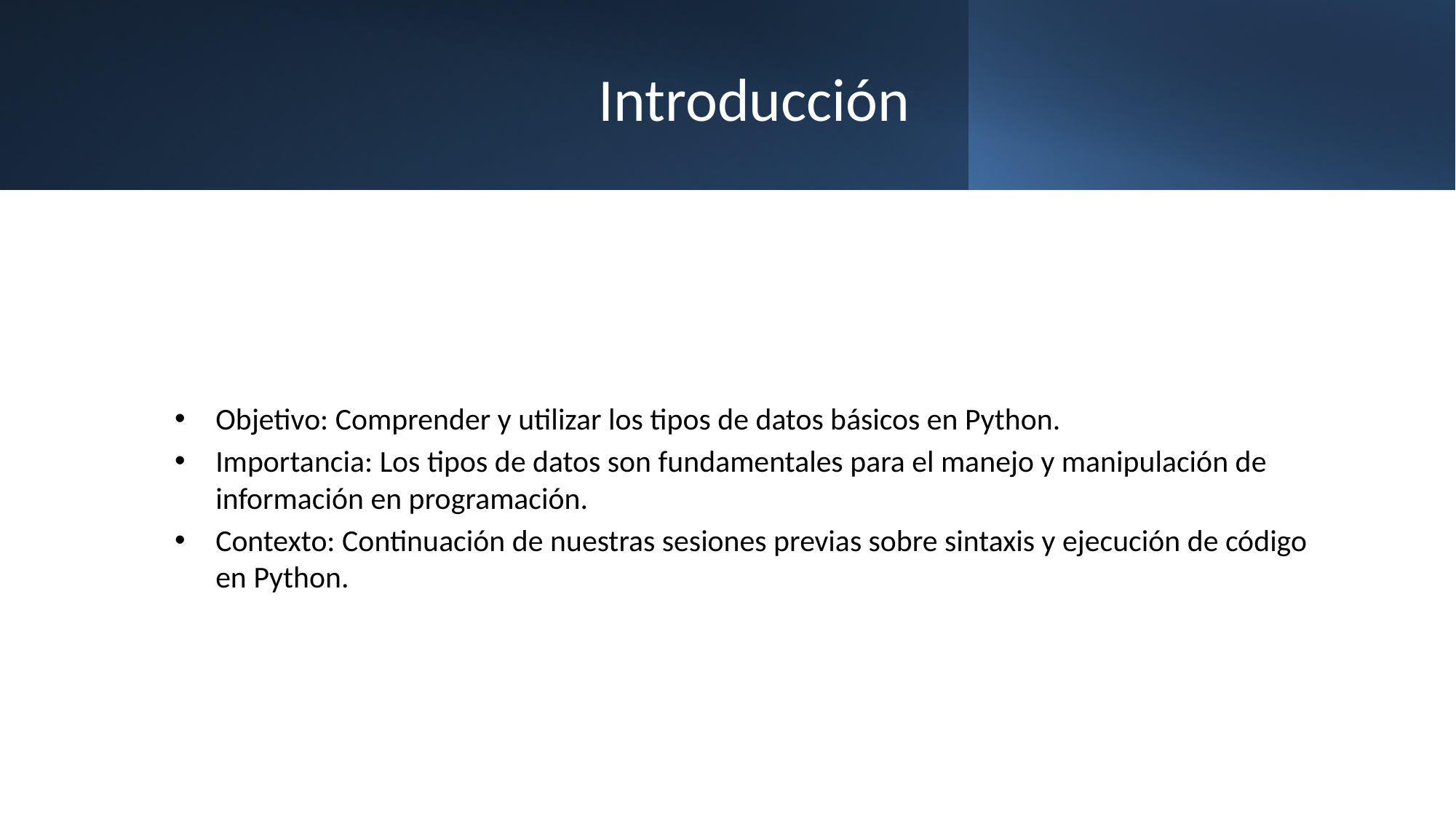

# Introducción
Objetivo: Comprender y utilizar los tipos de datos básicos en Python.
Importancia: Los tipos de datos son fundamentales para el manejo y manipulación de información en programación.
Contexto: Continuación de nuestras sesiones previas sobre sintaxis y ejecución de código en Python.